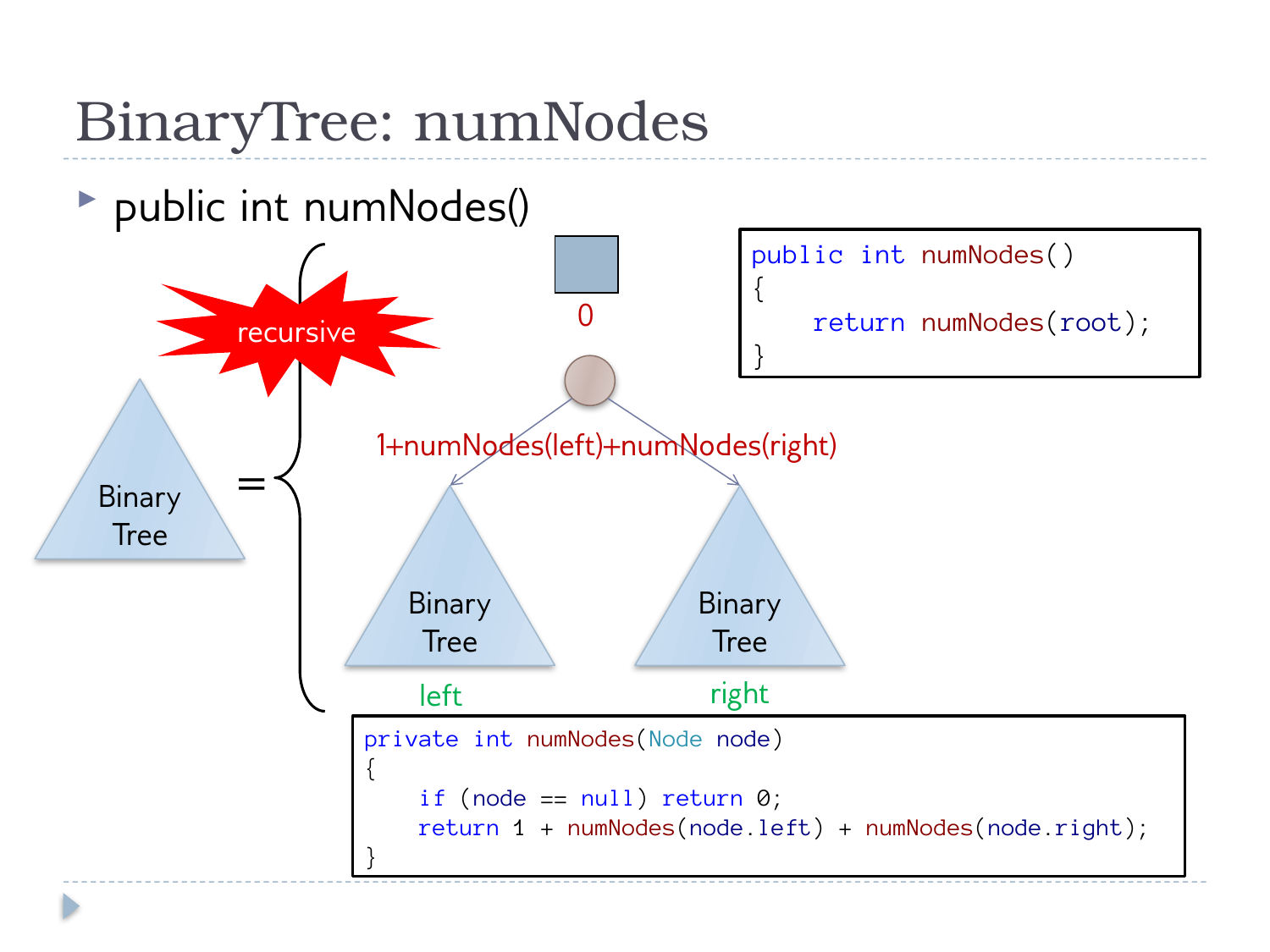

# BinaryTree: numNodes
public int numNodes()
public int numNodes()
{
    return numNodes(root);
}
|  |
| --- |

recursive
0

Binary Tree
1+numNodes(left)+numNodes(right)
=
Binary Tree
Binary Tree
right
left
private int numNodes(Node node)
{
    if (node == null) return 0;
    return 1 + numNodes(node.left) + numNodes(node.right);
}